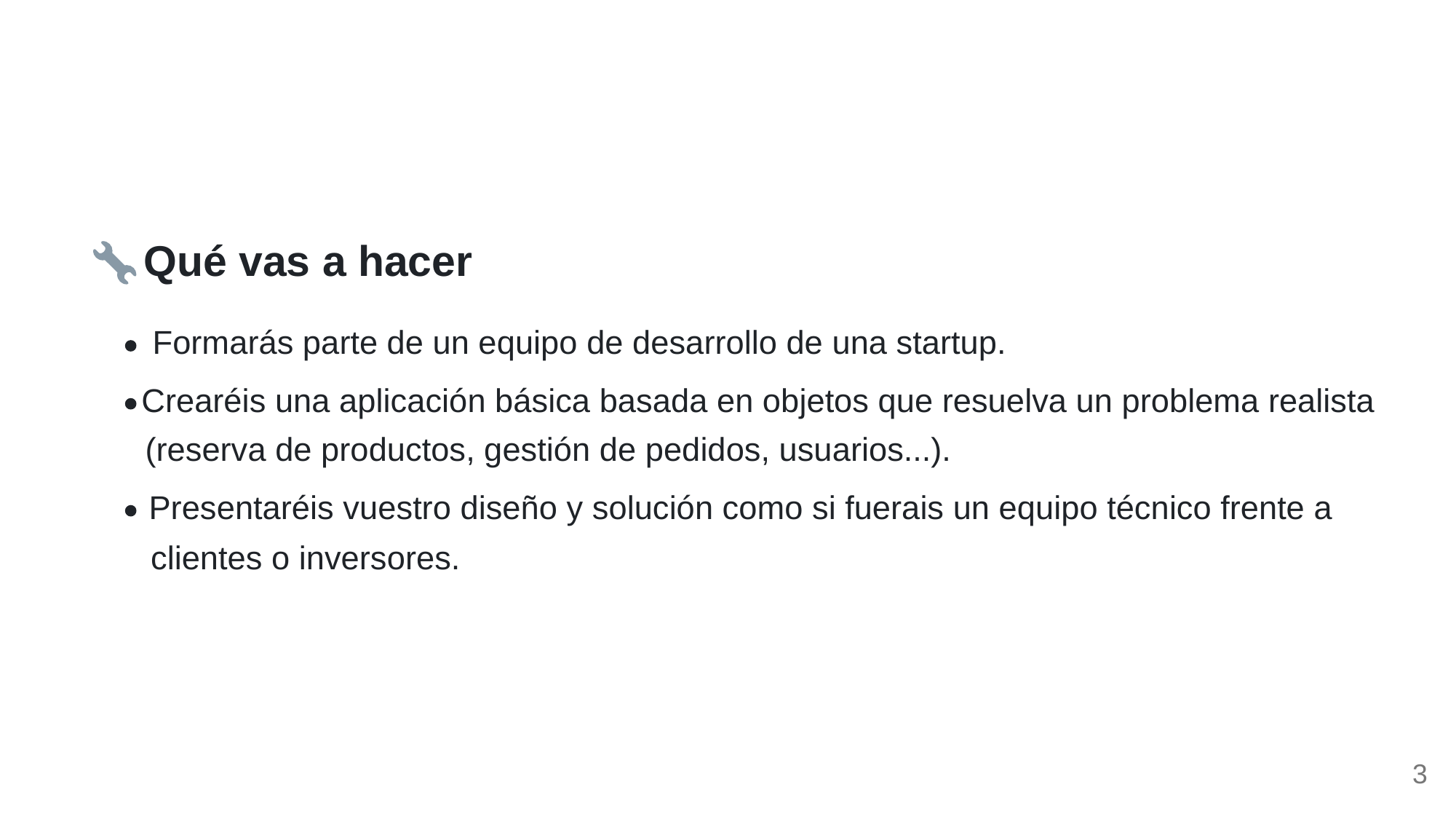

Qué vas a hacer

Formarás parte de un equipo de desarrollo de una startup.

Crearéis una aplicación básica basada en objetos que resuelva un problema realista

(reserva de productos, gestión de pedidos, usuarios...).
Presentaréis vuestro diseño y solución como si fuerais un equipo técnico frente a

clientes o inversores.
3